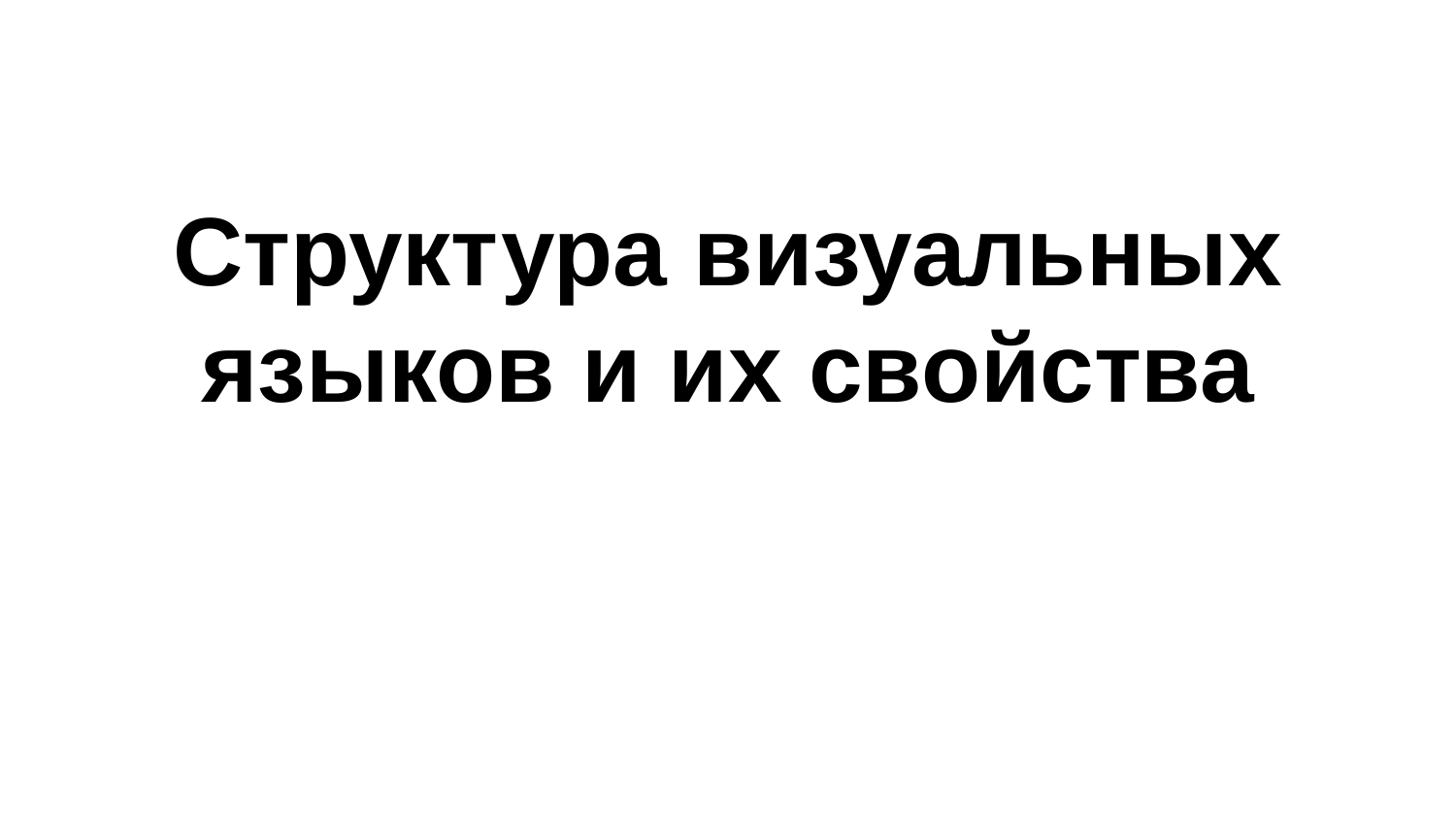

# Структура визуальных языков и их свойства